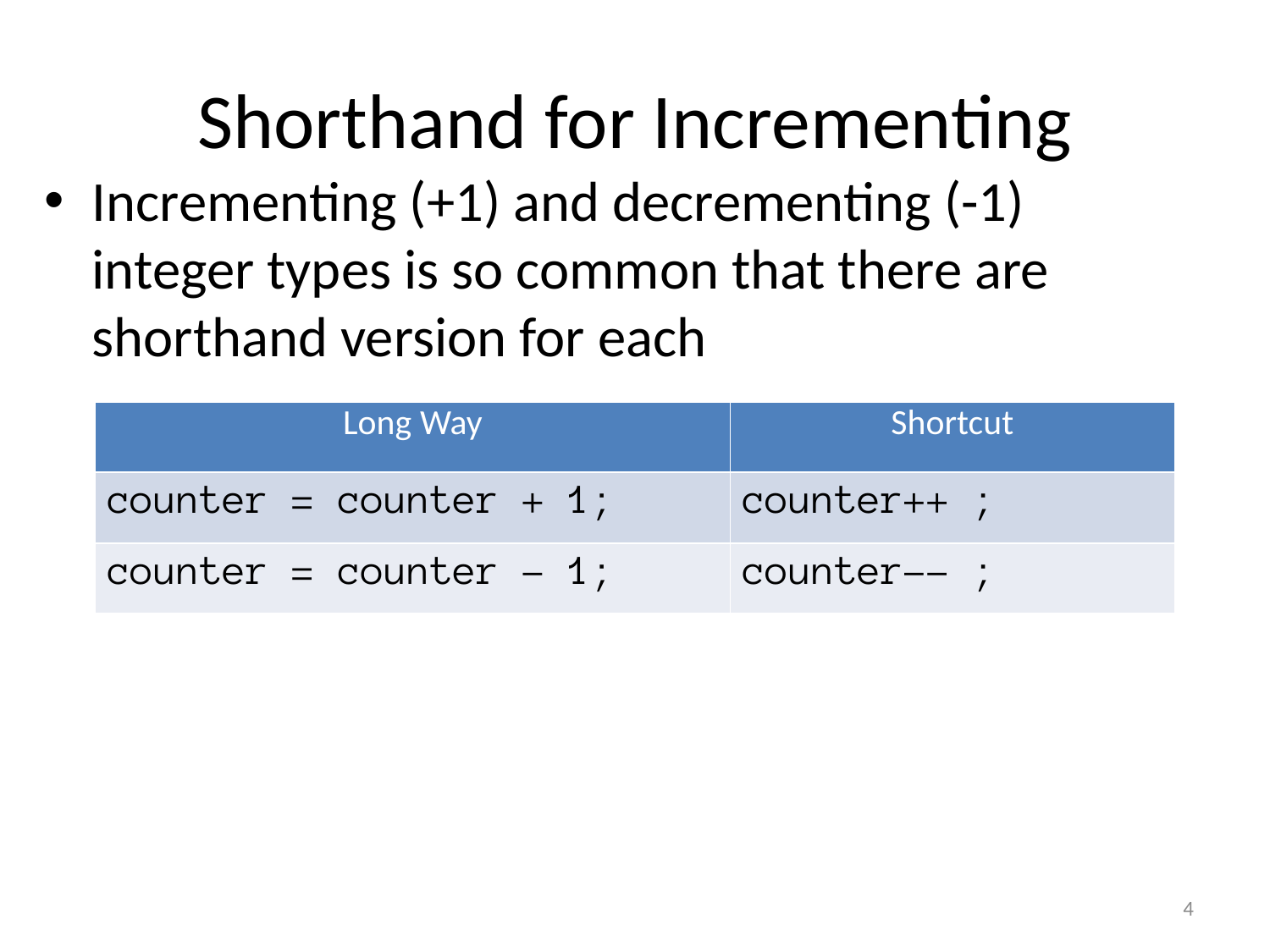

# Shorthand for Incrementing
Incrementing (+1) and decrementing (-1) integer types is so common that there are shorthand version for each

| Long Way | Shortcut |
| --- | --- |
| counter = counter + 1; | counter++ ; |
| counter = counter - 1; | counter-- ; |
4